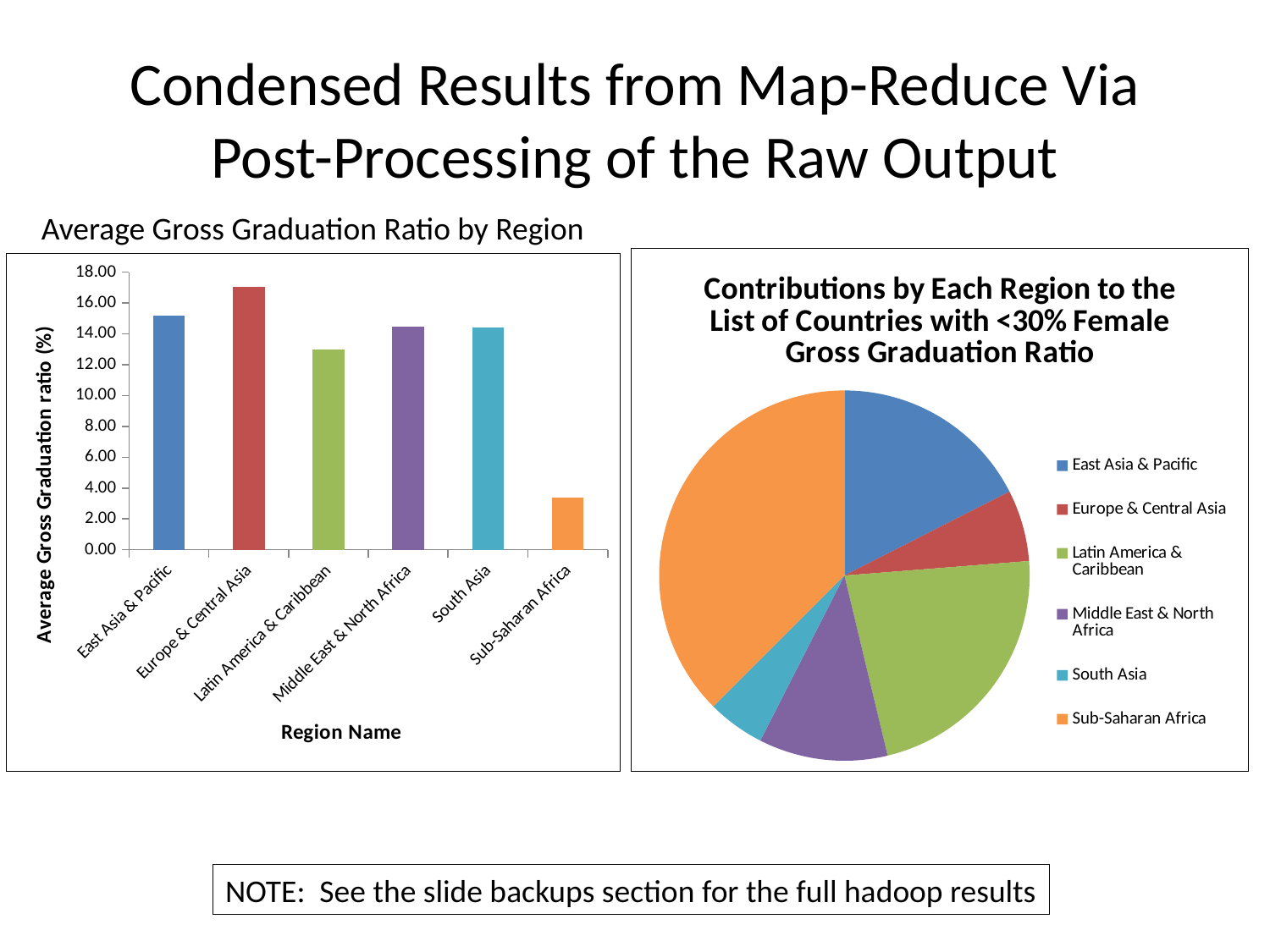

# Condensed Results from Map-Reduce Via Post-Processing of the Raw Output
Average Gross Graduation Ratio by Region

### Chart: Contributions by Each Region to the List of Countries with <30% Female Gross Graduation Ratio

| Category |  |
|---|---|
| East Asia & Pacific | 14.0 |
| Europe & Central Asia | 5.0 |
| Latin America & Caribbean | 18.0 |
| Middle East & North Africa | 9.0 |
| South Asia | 4.0 |
| Sub-Saharan Africa | 30.0 |

### Chart

| Category |  |
|---|---|
| East Asia & Pacific | 15.19752714285714 |
| Europe & Central Asia | 17.033016 |
| Latin America & Caribbean | 13.014697222222223 |
| Middle East & North Africa | 14.47054375 |
| South Asia | 14.403202499999999 |
| Sub-Saharan Africa | 3.3845253333333334 |
NOTE:  See the slide backups section for the full hadoop results